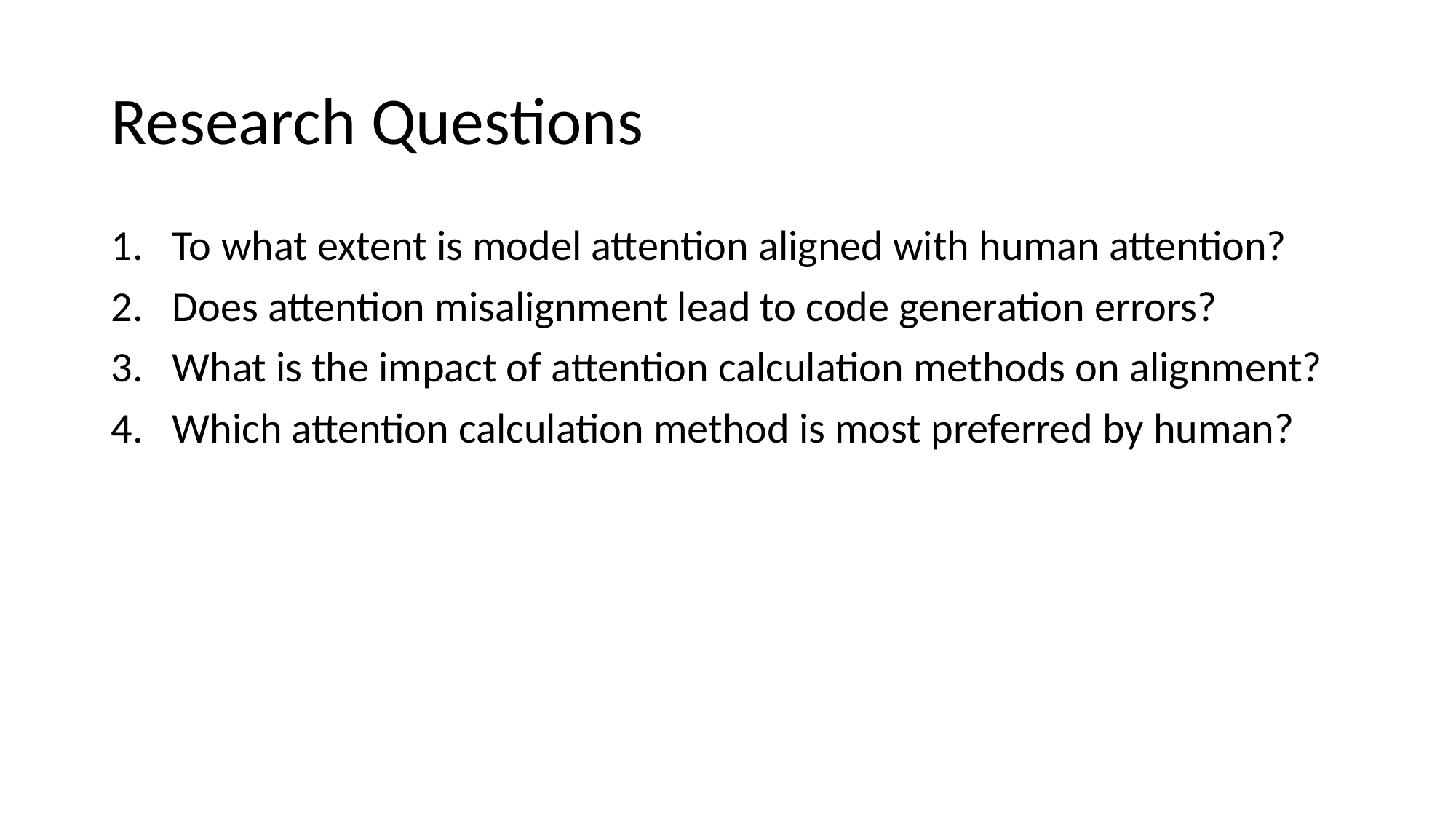

# Research Questions
To what extent is model attention aligned with human attention?
Does attention misalignment lead to code generation errors?
What is the impact of attention calculation methods on alignment?
Which attention calculation method is most preferred by human?